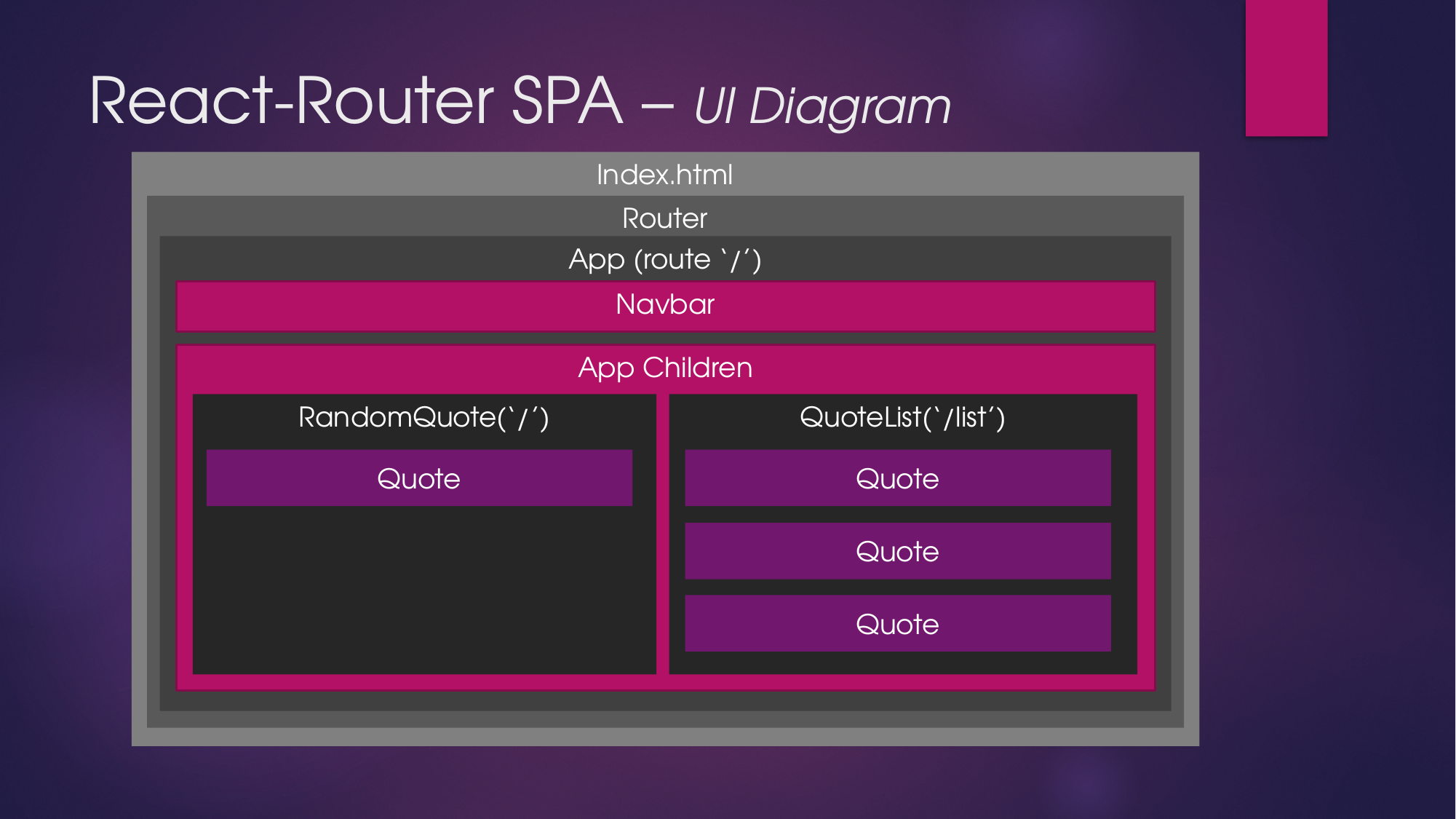

# React-Router SPA – UI Diagram
Index.html
Router
App (route ‘/’)

Navbar
App Children
RandomQuote(‘/’)
QuoteList(‘/list’)
Quote
Quote
Quote
Quote